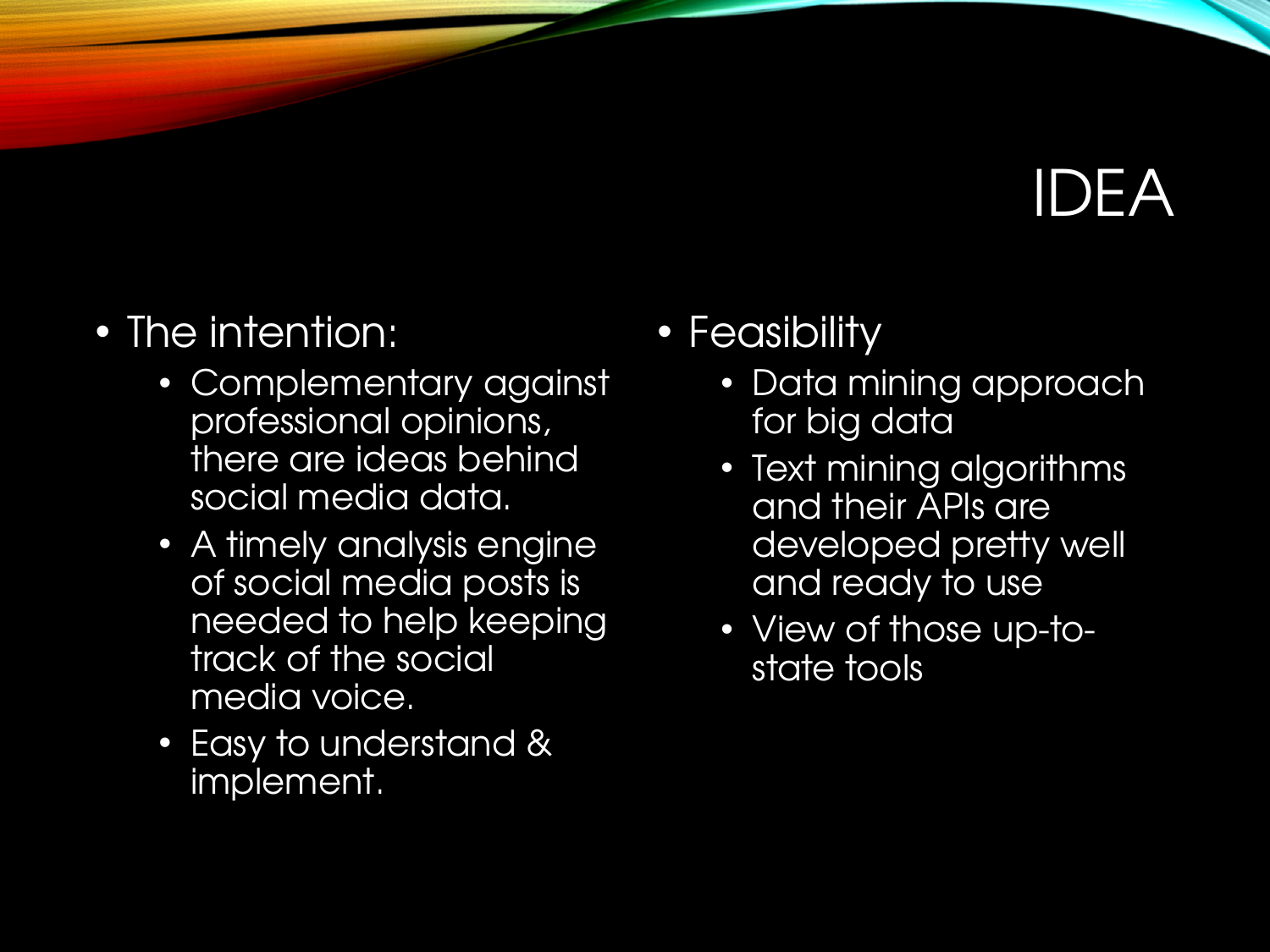

# Idea
The intention:
Complementary against professional opinions, there are ideas behind social media data.
A timely analysis engine of social media posts is needed to help keeping track of the social media voice.
Easy to understand & implement.
Feasibility
Data mining approach for big data
Text mining algorithms and their APIs are developed pretty well and ready to use
View of those up-to-state tools